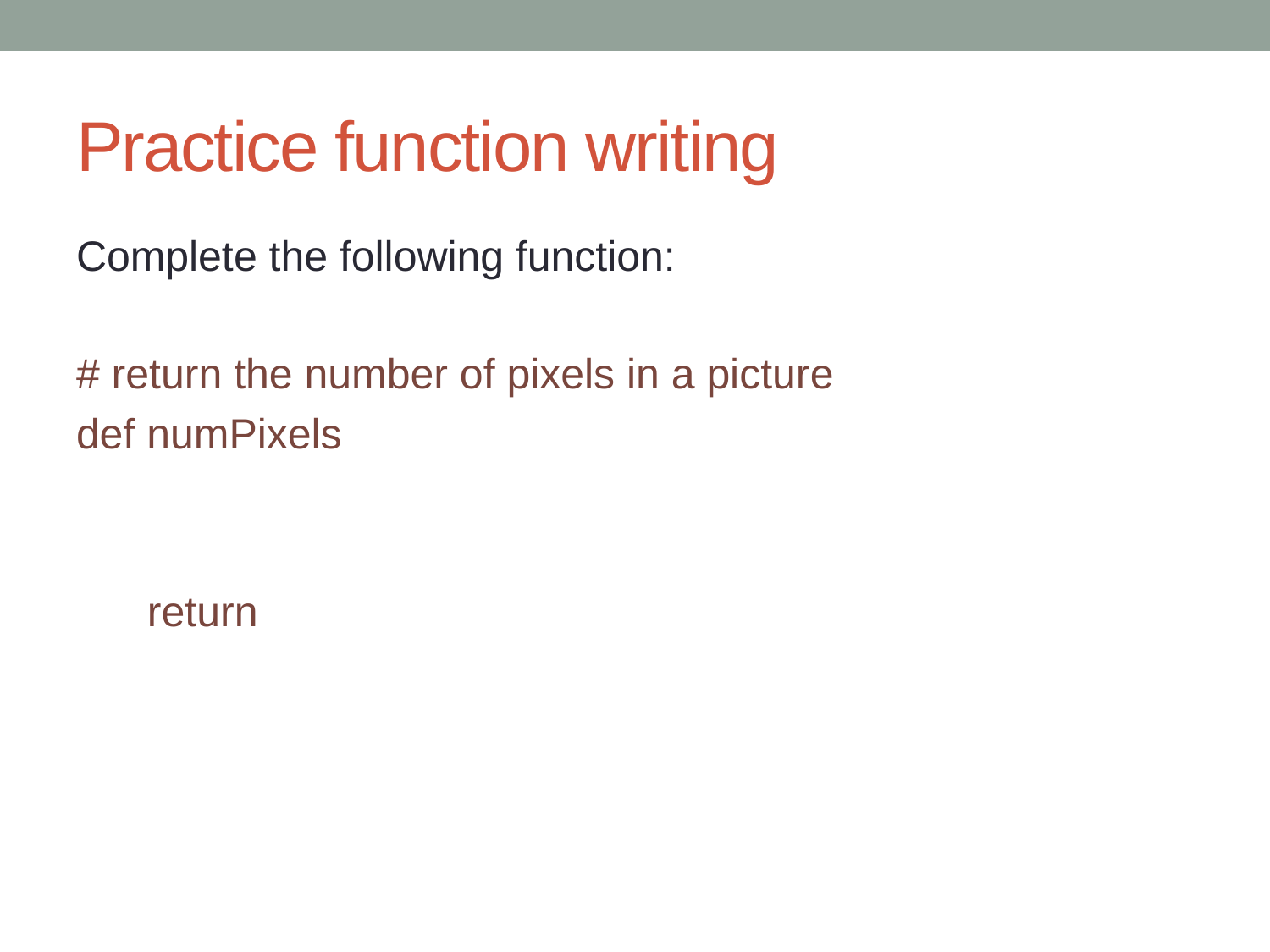

# Practice function writing
Complete the following function:

# return the number of pixels in a picture
def numPixels

      return